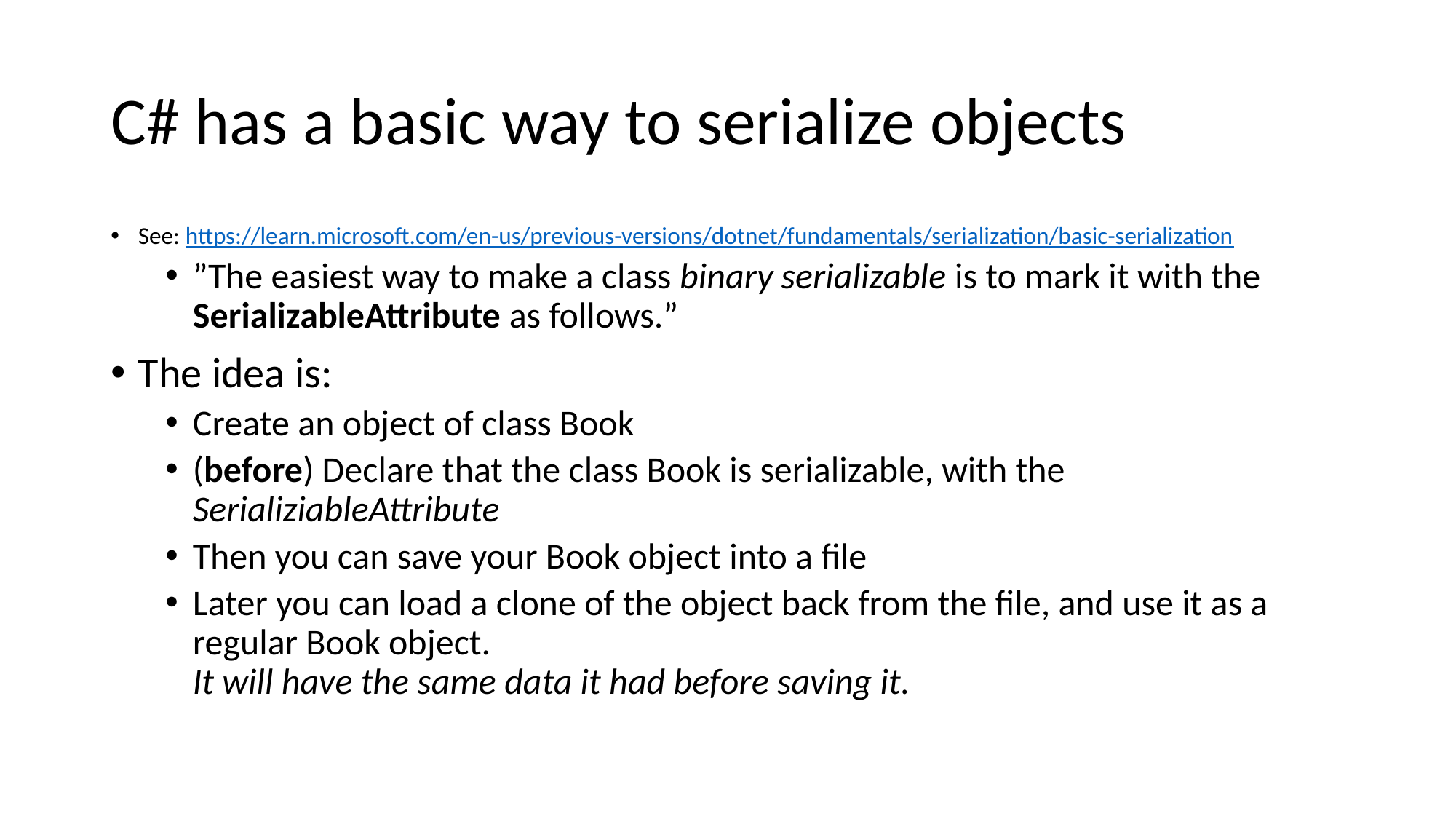

# C# has a basic way to serialize objects
See: https://learn.microsoft.com/en-us/previous-versions/dotnet/fundamentals/serialization/basic-serialization
”The easiest way to make a class binary serializable is to mark it with the SerializableAttribute as follows.”
The idea is:
Create an object of class Book
(before) Declare that the class Book is serializable, with the SerializiableAttribute
Then you can save your Book object into a file
Later you can load a clone of the object back from the file, and use it as a regular Book object.
It will have the same data it had before saving it.